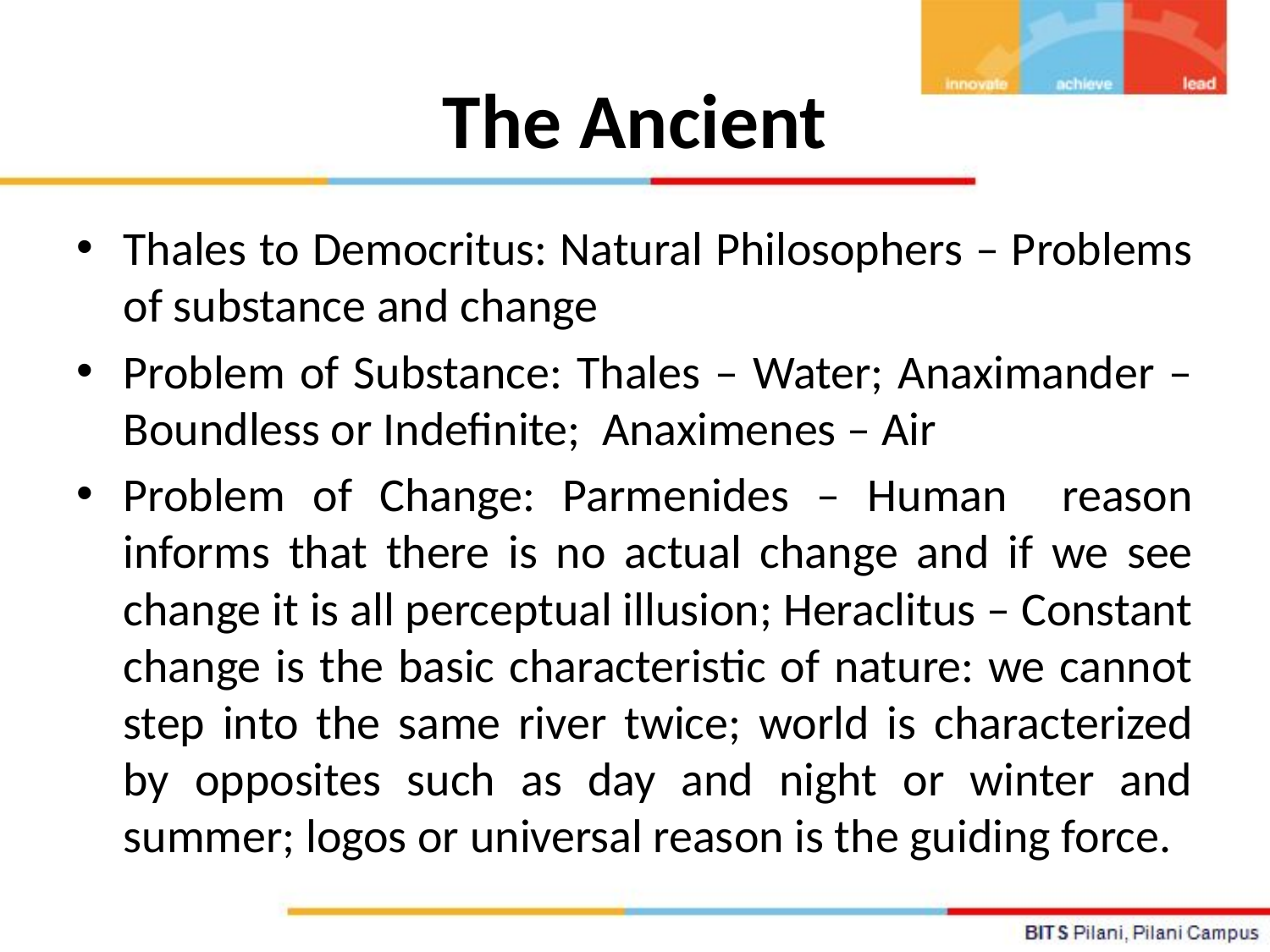

# The Ancient
Thales to Democritus: Natural Philosophers – Problems of substance and change
Problem of Substance: Thales – Water; Anaximander – Boundless or Indefinite;  Anaximenes – Air
Problem of Change: Parmenides – Human  reason informs that there is no actual change and if we see change it is all perceptual illusion; Heraclitus – Constant change is the basic characteristic of nature: we cannot step into the same river twice; world is characterized by opposites such as day and night or winter and summer; logos or universal reason is the guiding force.